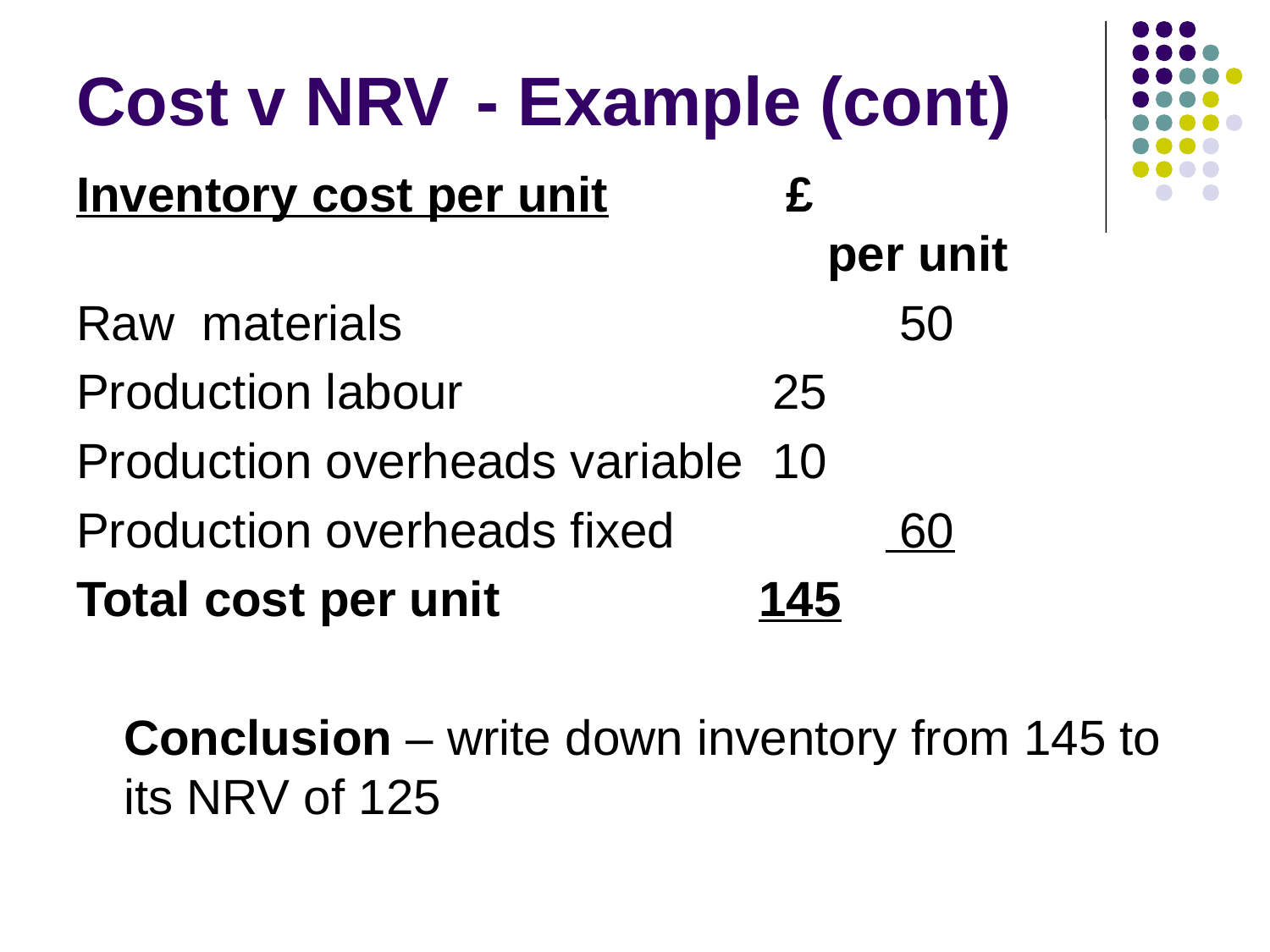

# Cost v NRV	 - Example (cont)
Inventory cost per unit		  £
						     per unit
Raw  materials				 50
Production labour			 25
Production overheads variable	 10
Production overheads fixed		 60
Total cost per unit			145

Conclusion – write down inventory from 145 to its NRV of 125